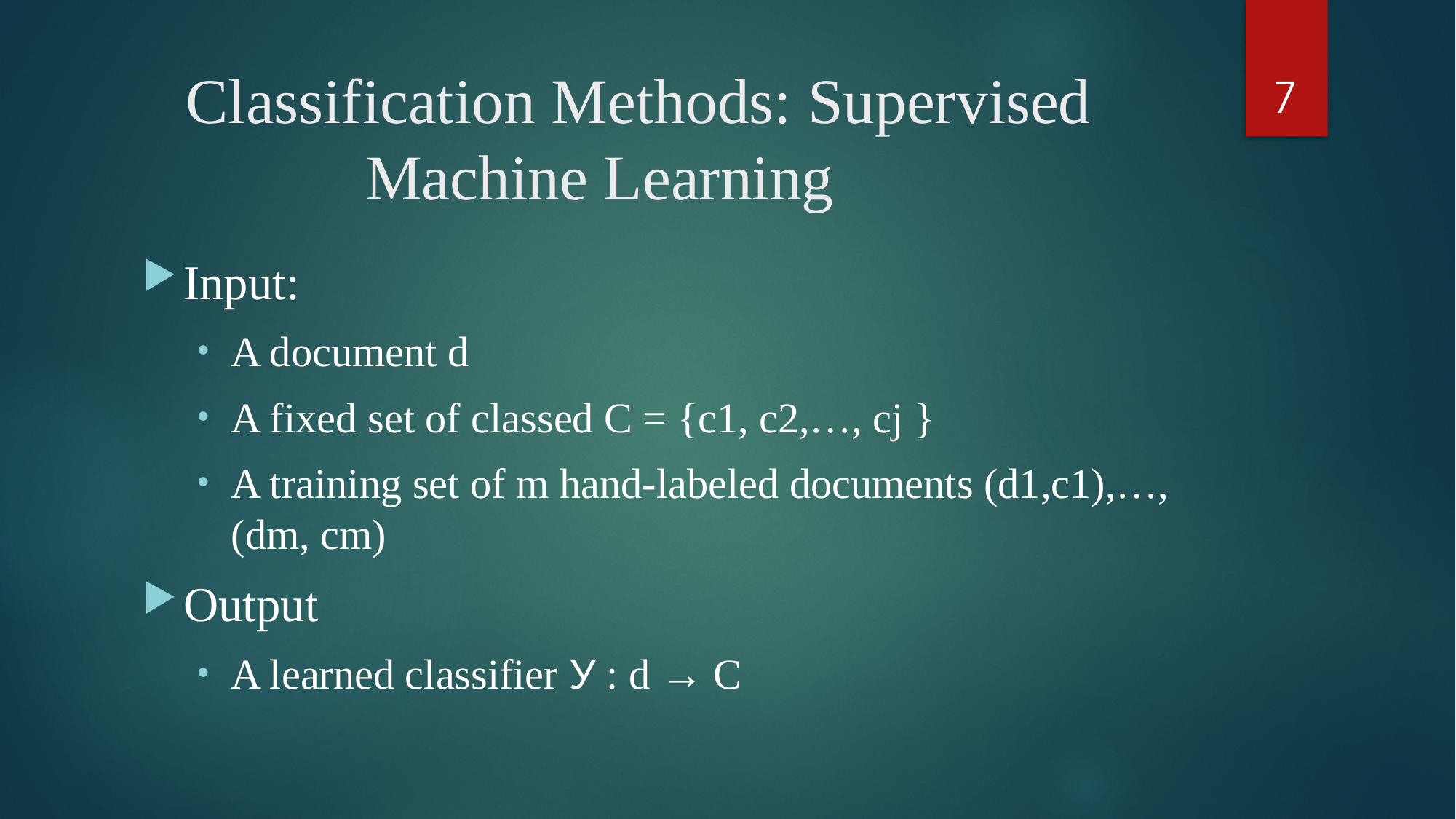

7
# Classification Methods: Supervised Machine Learning
Input:
A document d
A fixed set of classed C = {c1, c2,…, cj }
A training set of m hand-labeled documents (d1,c1),…,(dm, cm)
Output
A learned classifier У : d → C